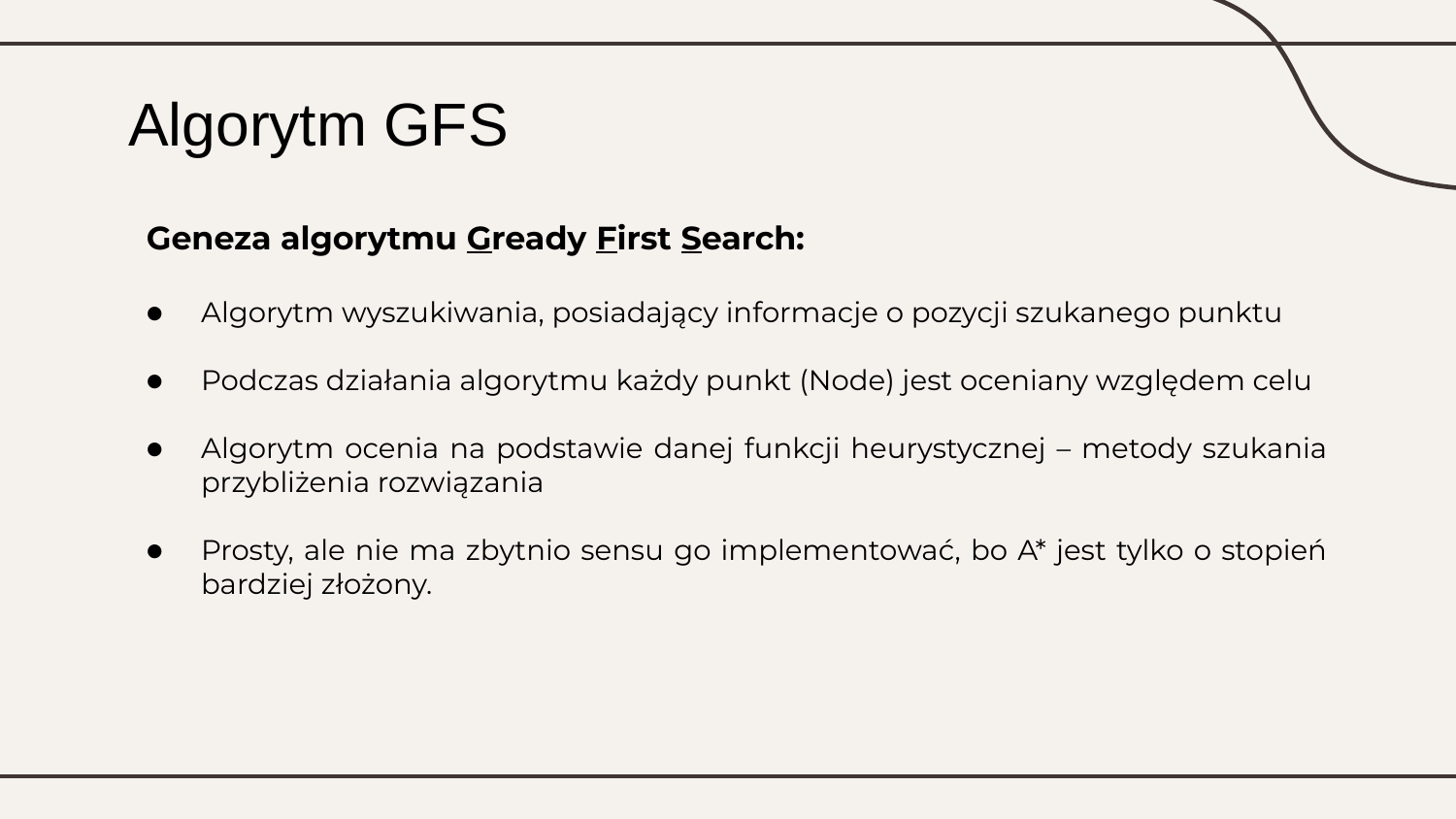

# Algorytm GFS
Geneza algorytmu Gready First Search:

Algorytm wyszukiwania, posiadający informacje o pozycji szukanego punktu

Podczas działania algorytmu każdy punkt (Node) jest oceniany względem celu

Algorytm ocenia na podstawie danej funkcji heurystycznej – metody szukania przybliżenia rozwiązania

Prosty, ale nie ma zbytnio sensu go implementować, bo A* jest tylko o stopień bardziej złożony.